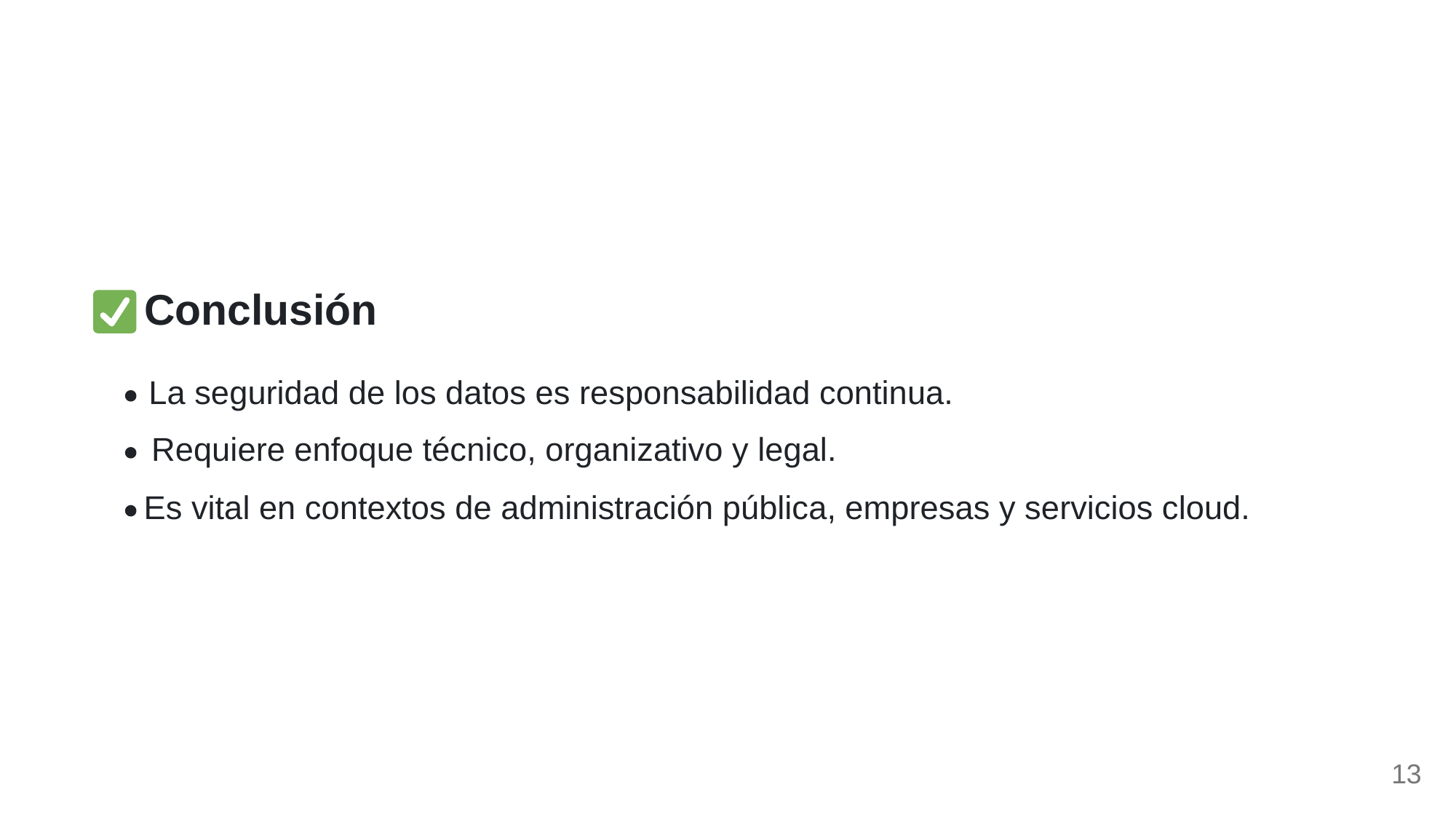

Conclusión

La seguridad de los datos es responsabilidad continua.

Requiere enfoque técnico, organizativo y legal.

Es vital en contextos de administración pública, empresas y servicios cloud.

13